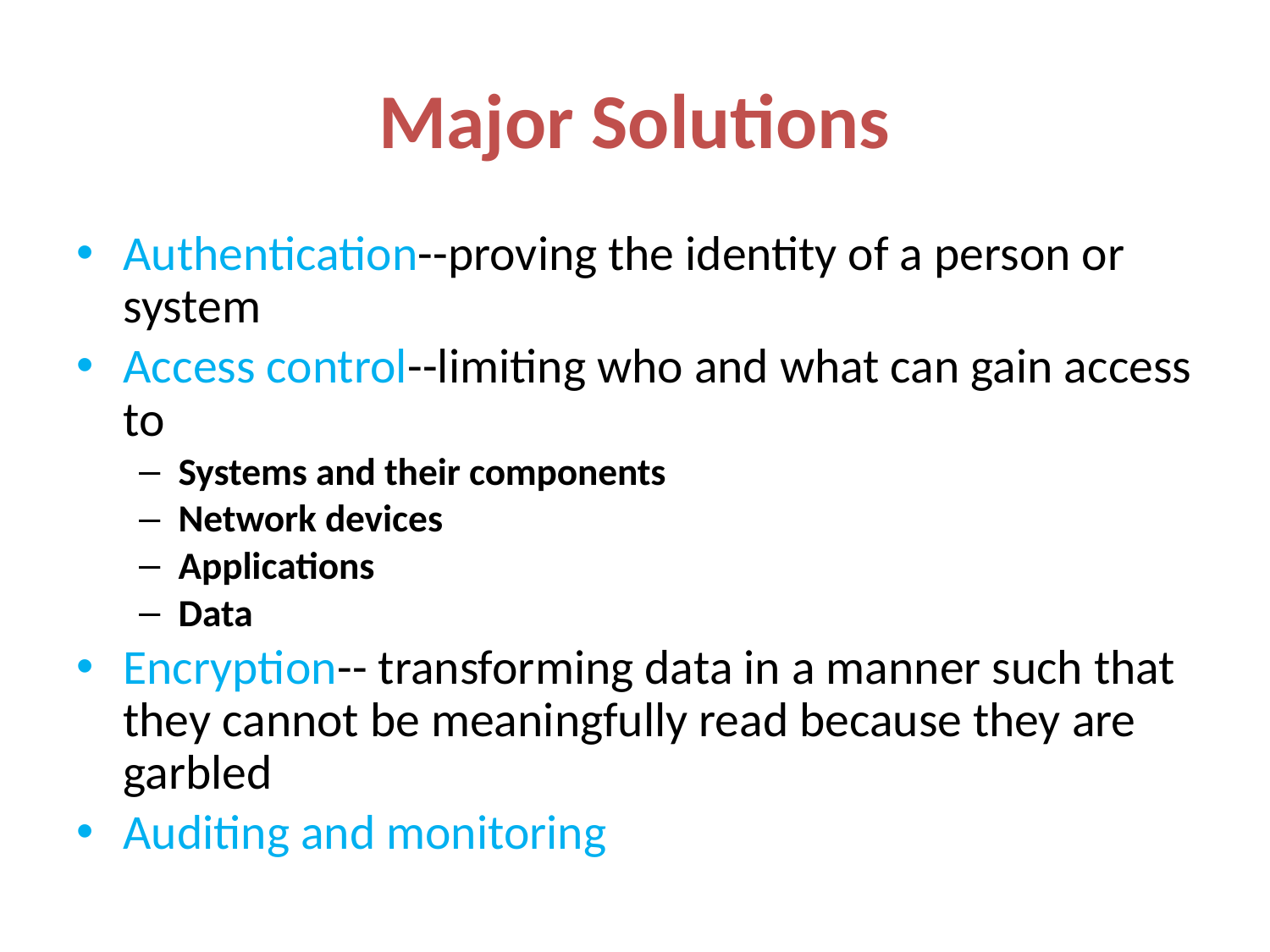

# Major Solutions
Authentication--proving the identity of a person or system
Access control--limiting who and what can gain access to
Systems and their components
Network devices
Applications
Data
Encryption-- transforming data in a manner such that they cannot be meaningfully read because they are garbled
Auditing and monitoring